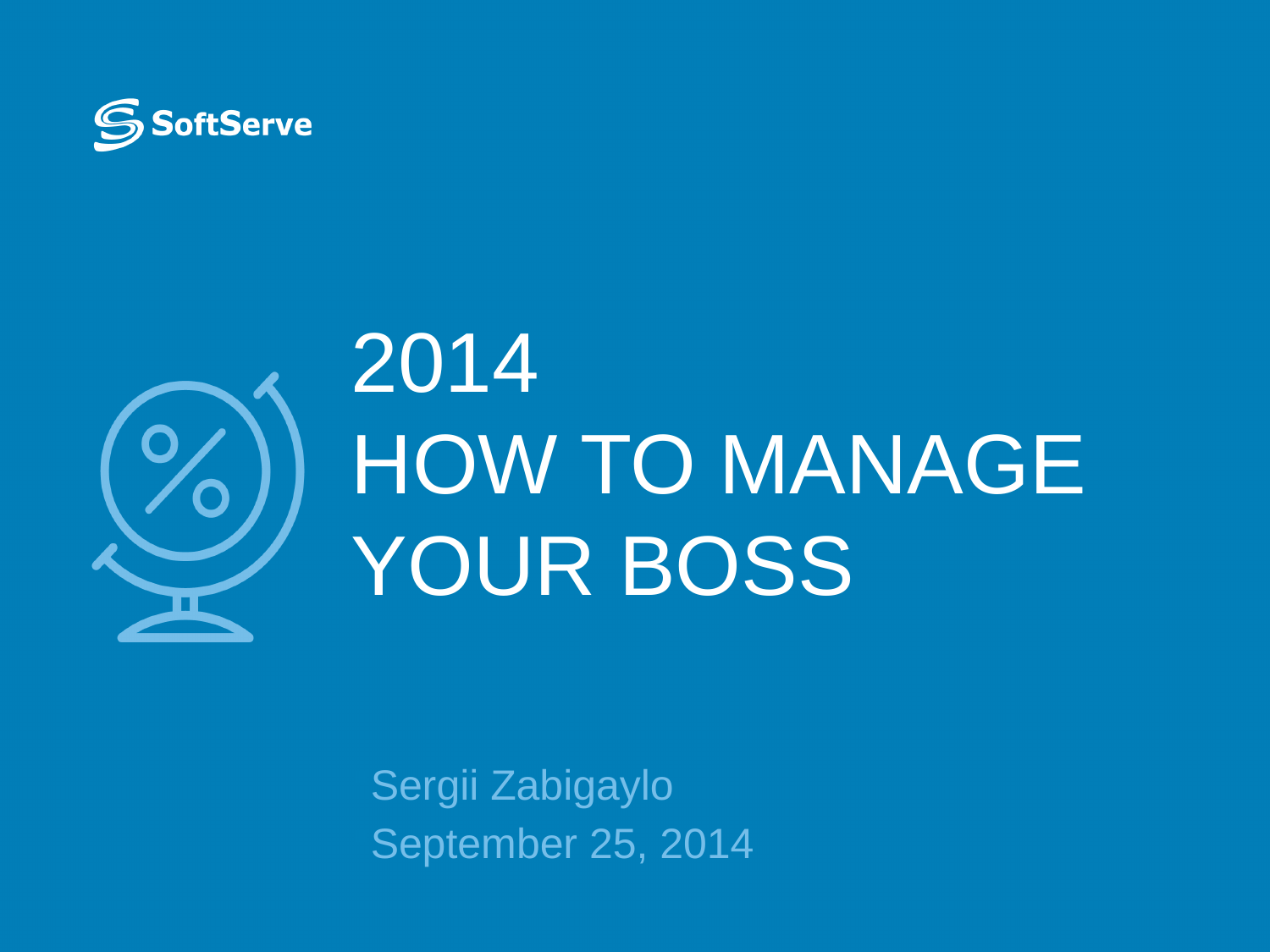

# 2014 How to manage your boss
Sergii Zabigaylo
September 25, 2014